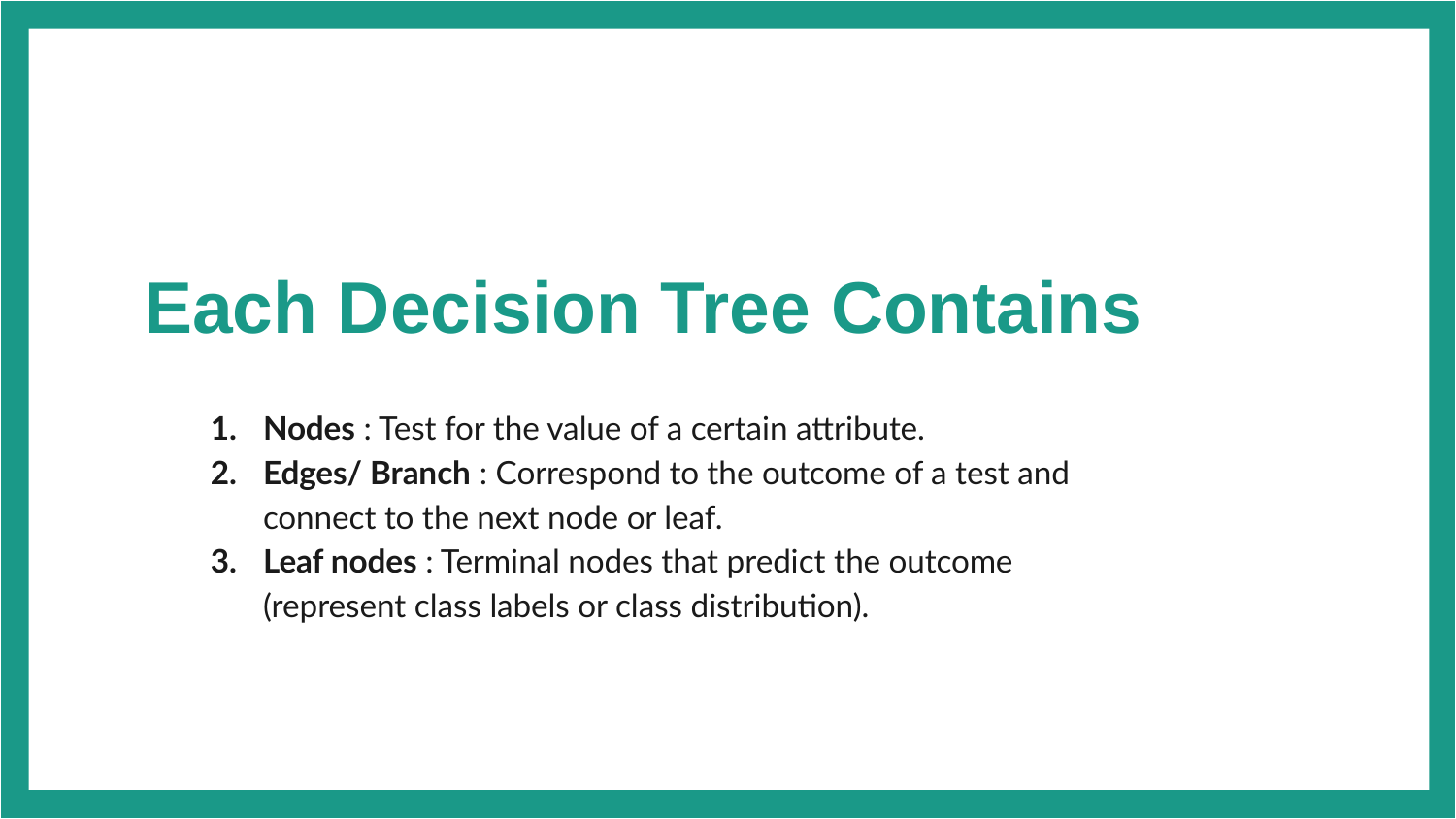

# Each Decision Tree Contains
Nodes : Test for the value of a certain attribute.
Edges/ Branch : Correspond to the outcome of a test and connect to the next node or leaf.
Leaf nodes : Terminal nodes that predict the outcome (represent class labels or class distribution).